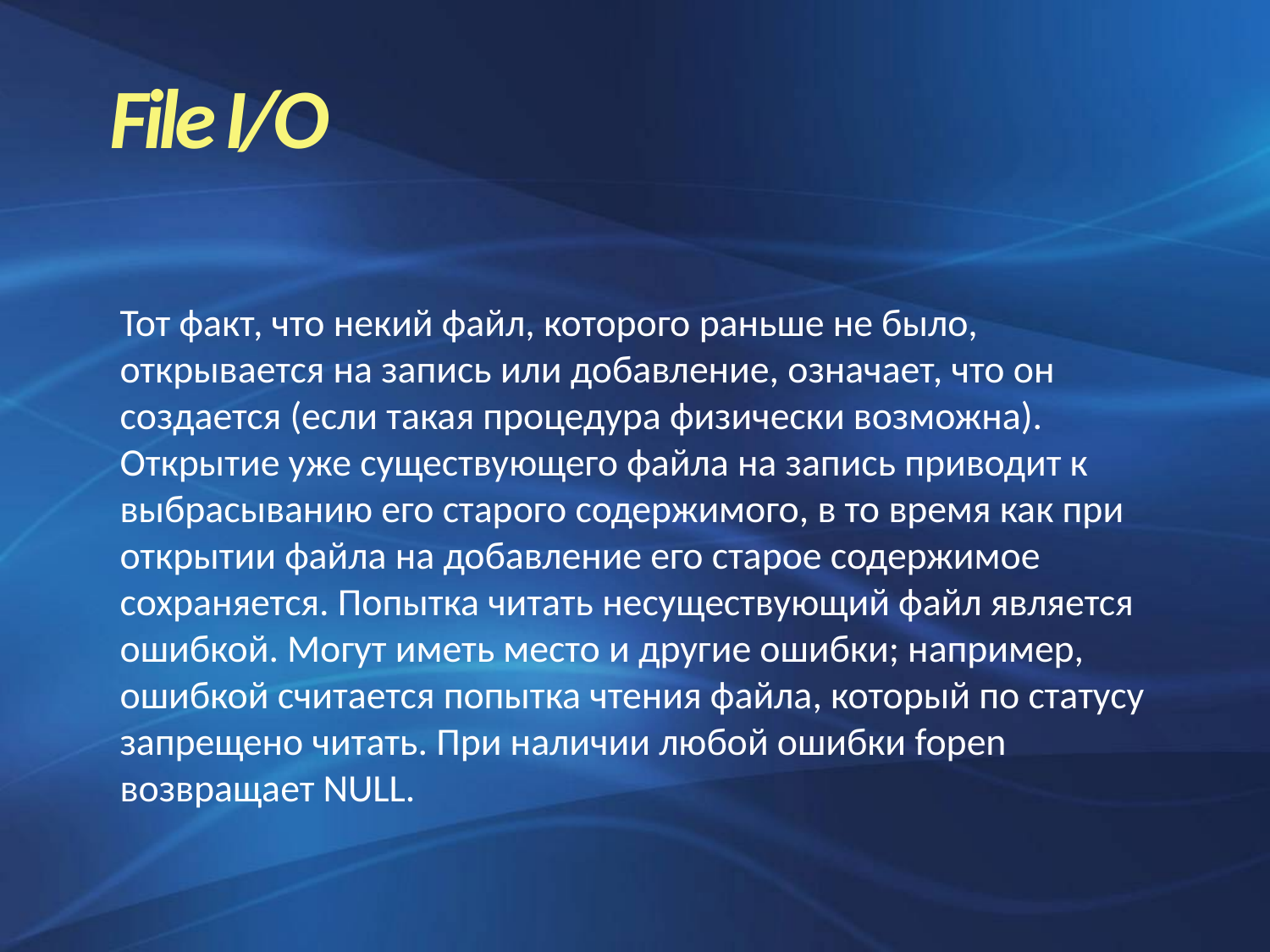

File I/O
Тот факт, что некий файл, которого раньше не было, открывается на запись или добавление, означает, что он создается (если такая процедура физически возможна). Открытие уже существующего файла на запись приводит к выбрасыванию его старого содержимого, в то время как при открытии файла на добавление его старое содержимое сохраняется. Попытка читать несуществующий файл является ошибкой. Могут иметь место и другие ошибки; например, ошибкой считается попытка чтения файла, который по статусу запрещено читать. При наличии любой ошибки fopen возвращает NULL.